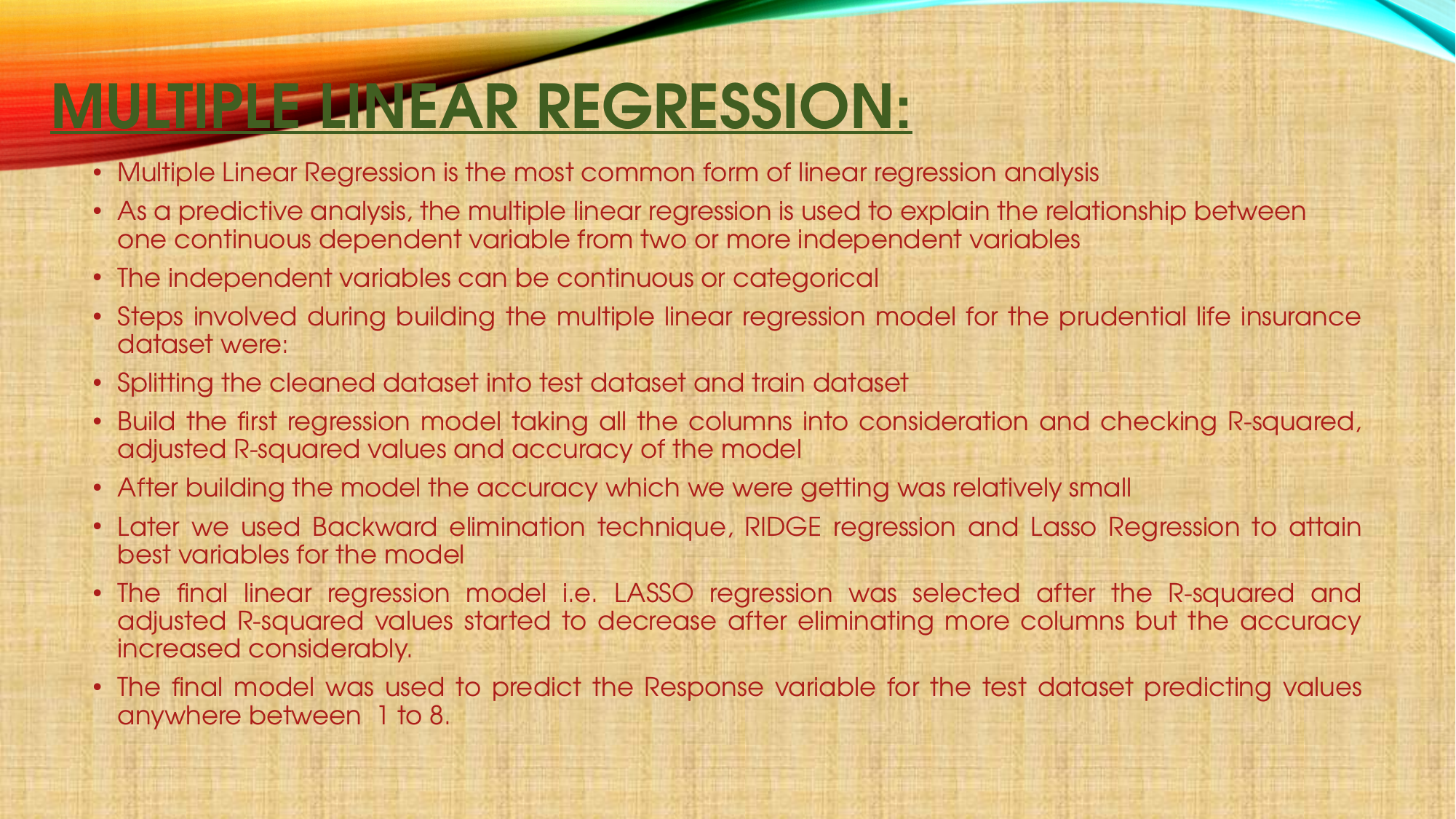

# Multiple Linear Regression:
Multiple Linear Regression is the most common form of linear regression analysis
As a predictive analysis, the multiple linear regression is used to explain the relationship between one continuous dependent variable from two or more independent variables
The independent variables can be continuous or categorical
Steps involved during building the multiple linear regression model for the prudential life insurance dataset were:
Splitting the cleaned dataset into test dataset and train dataset
Build the first regression model taking all the columns into consideration and checking R-squared, adjusted R-squared values and accuracy of the model
After building the model the accuracy which we were getting was relatively small
Later we used Backward elimination technique, RIDGE regression and Lasso Regression to attain best variables for the model
The final linear regression model i.e. LASSO regression was selected after the R-squared and adjusted R-squared values started to decrease after eliminating more columns but the accuracy increased considerably.
The final model was used to predict the Response variable for the test dataset predicting values anywhere between  1 to 8.